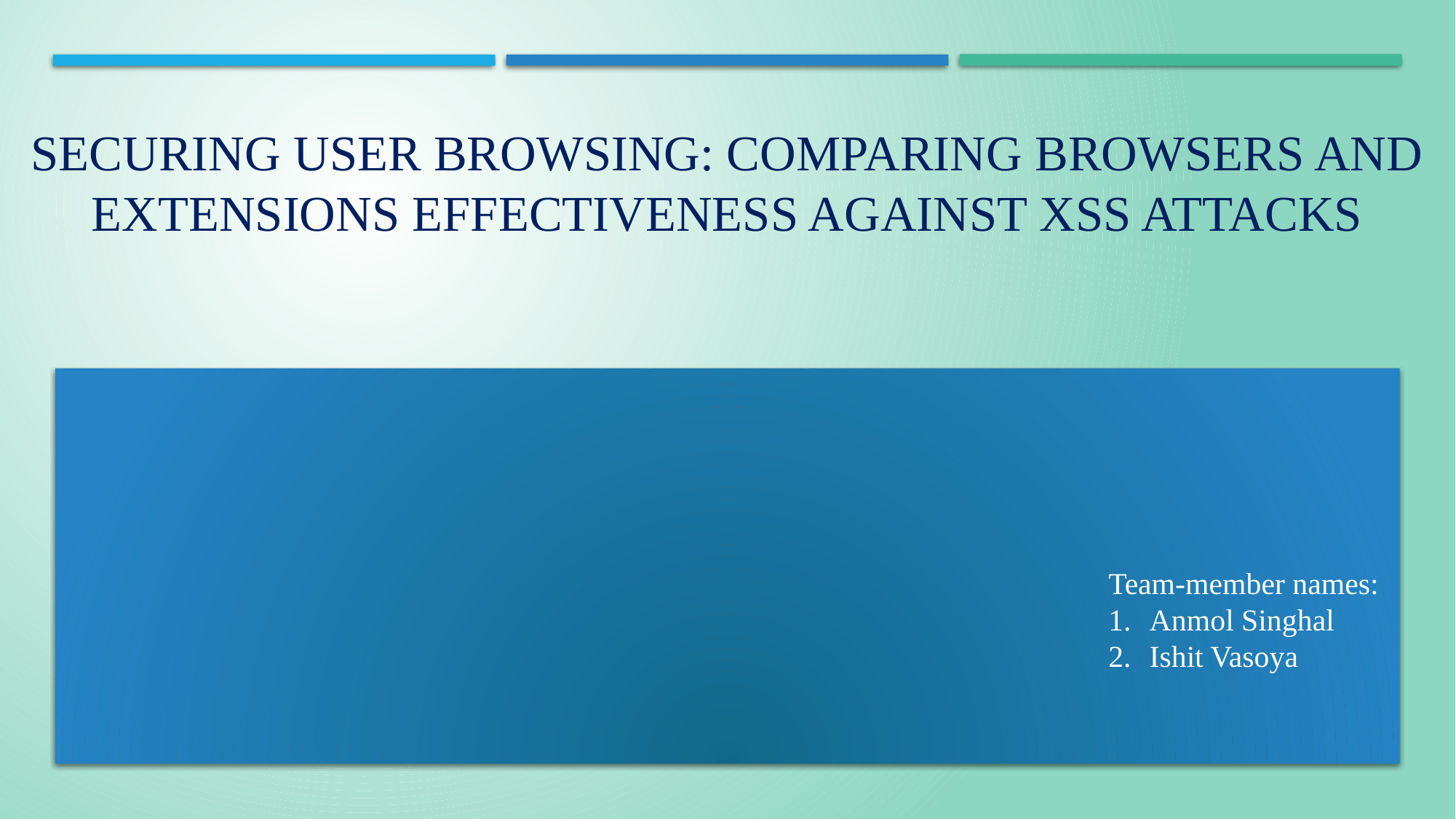

# Securing User Browsing: Comparing Browsers and Extensions Effectiveness against XSS Attacks
Team-member names:
Anmol Singhal
Ishit Vasoya